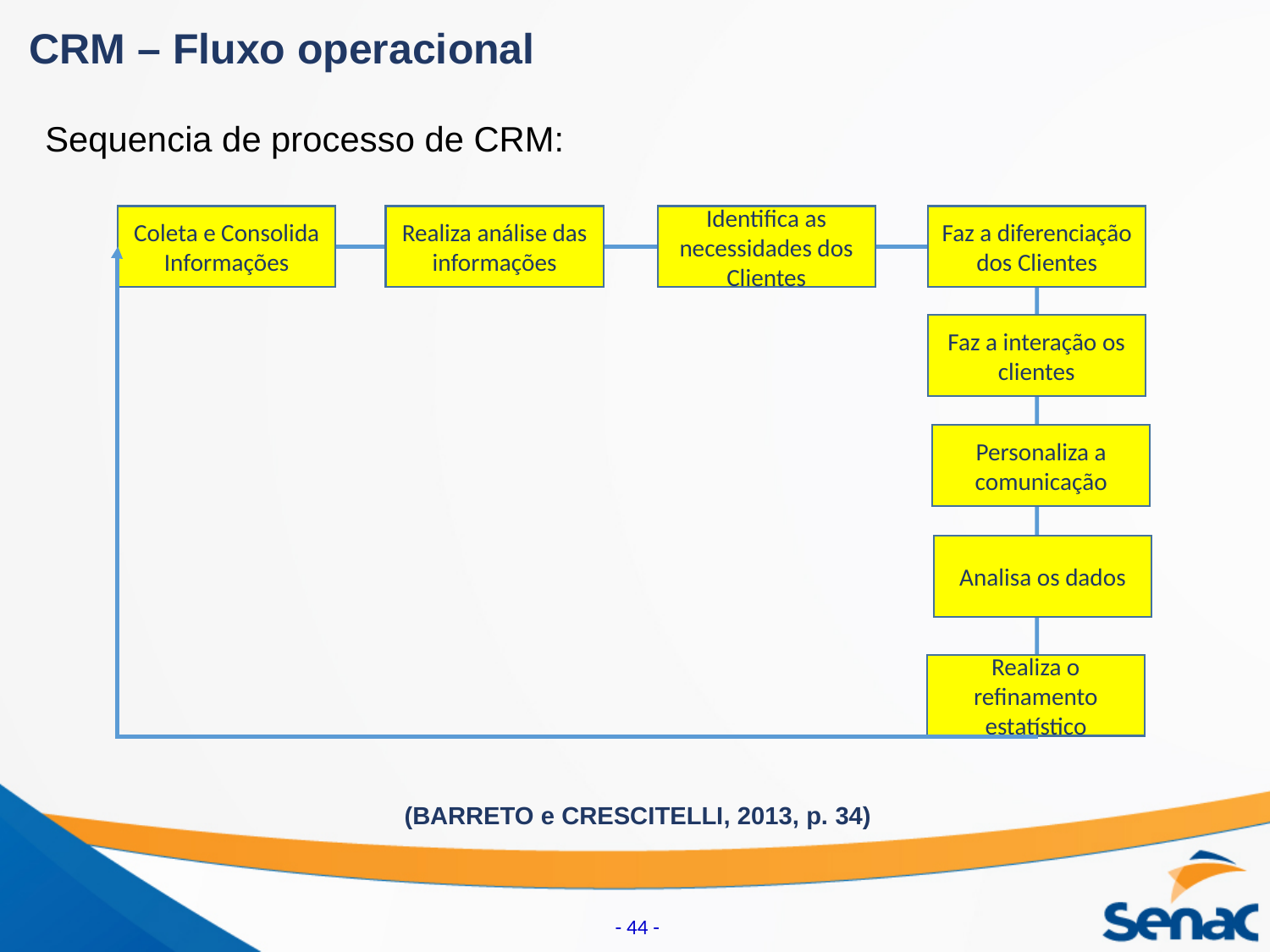

CRM – Fluxo operacional
Sequencia de processo de CRM:

Coleta e Consolida Informações
Realiza análise das informações
Identifica as necessidades dos Clientes
Faz a diferenciação dos Clientes
Faz a interação os clientes
Personaliza a comunicação
Analisa os dados
Realiza o refinamento estatístico
(BARRETO e CRESCITELLI, 2013, p. 34)